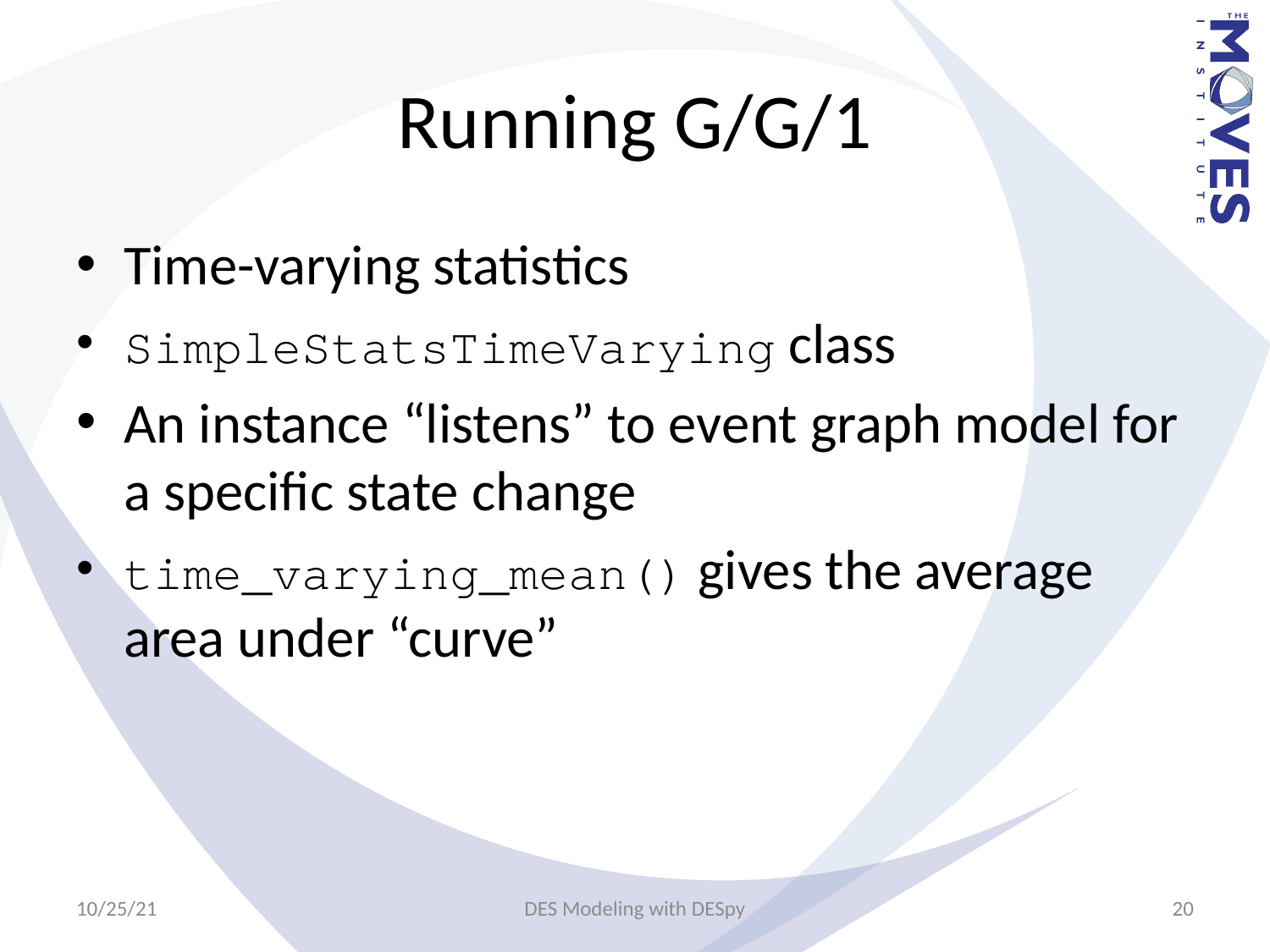

# Running G/G/1
Time-varying statistics
SimpleStatsTimeVarying class
An instance “listens” to event graph model for a specific state change
time_varying_mean() gives the average area under “curve”
10/25/21
DES Modeling with DESpy
20